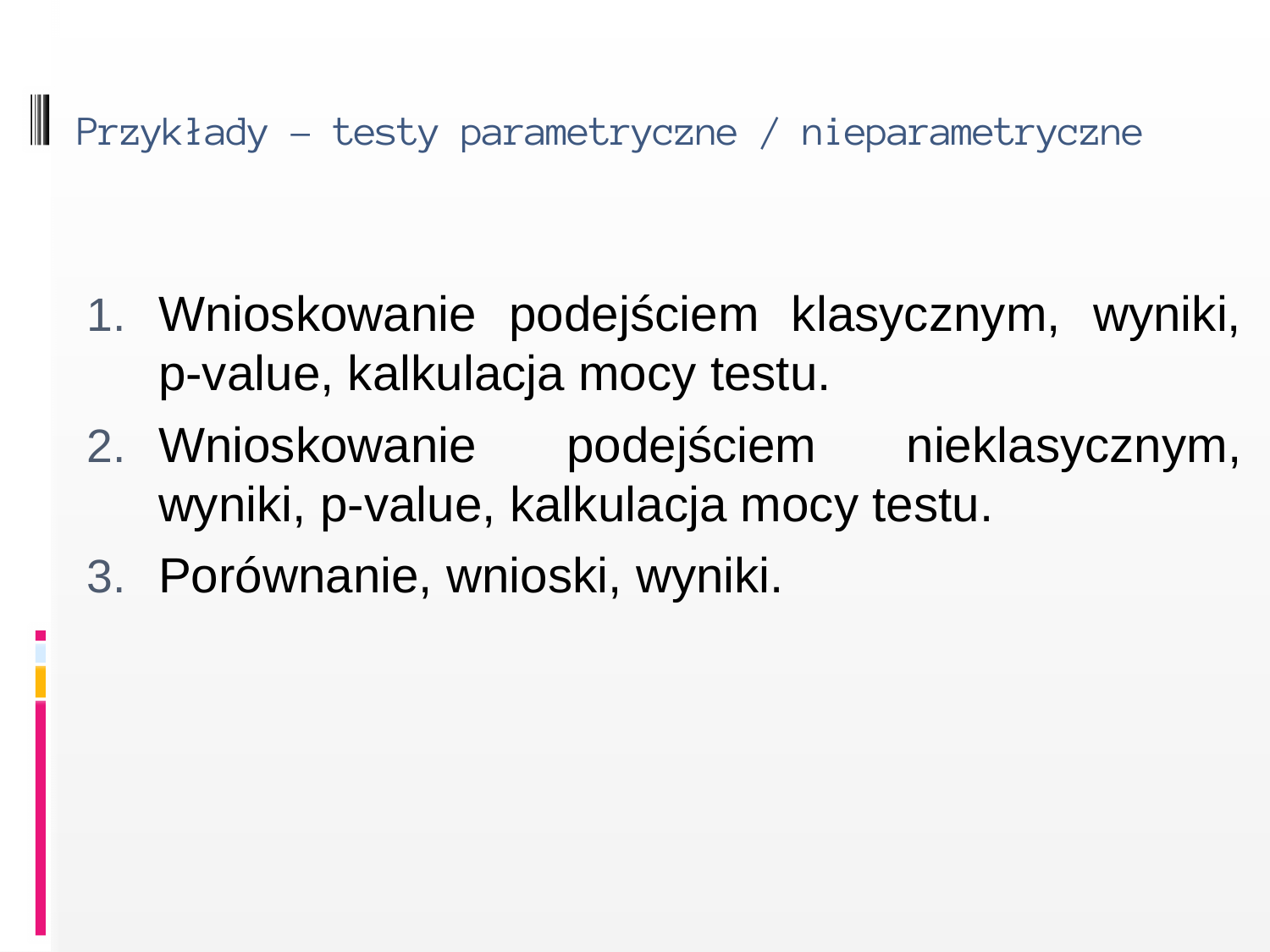

# Przykłady – testy parametryczne / nieparametryczne
Wnioskowanie podejściem klasycznym, wyniki, p-value, kalkulacja mocy testu.
Wnioskowanie podejściem nieklasycznym, wyniki, p-value, kalkulacja mocy testu.
Porównanie, wnioski, wyniki.